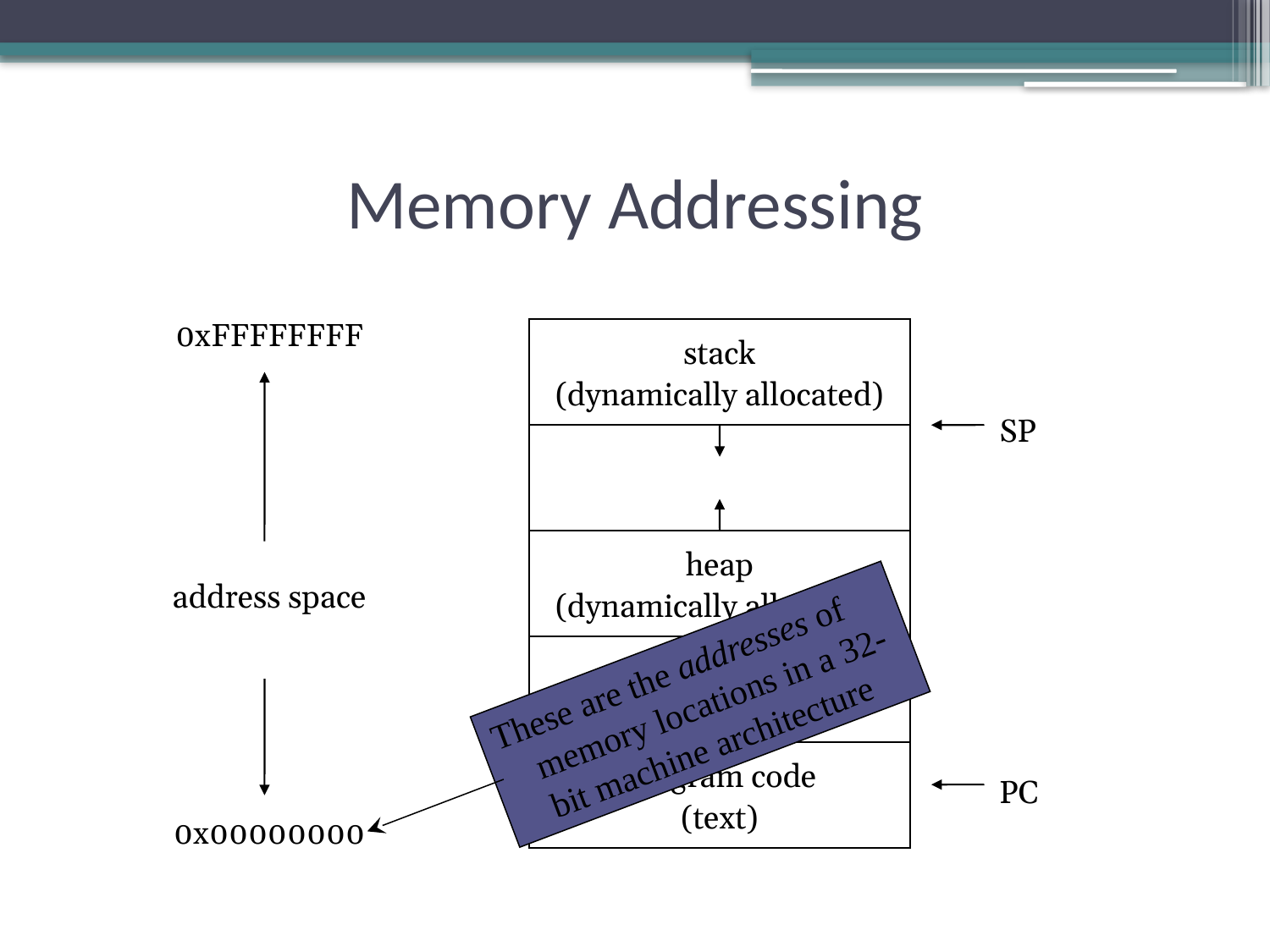

# Memory Addressing
0xFFFFFFFF
stack
(dynamically allocated)

SP

heap
(dynamically allocated)
address space
static data

program code
(text)
PC

0x00000000
These are the addresses of memory locations in a 32-bit machine architecture